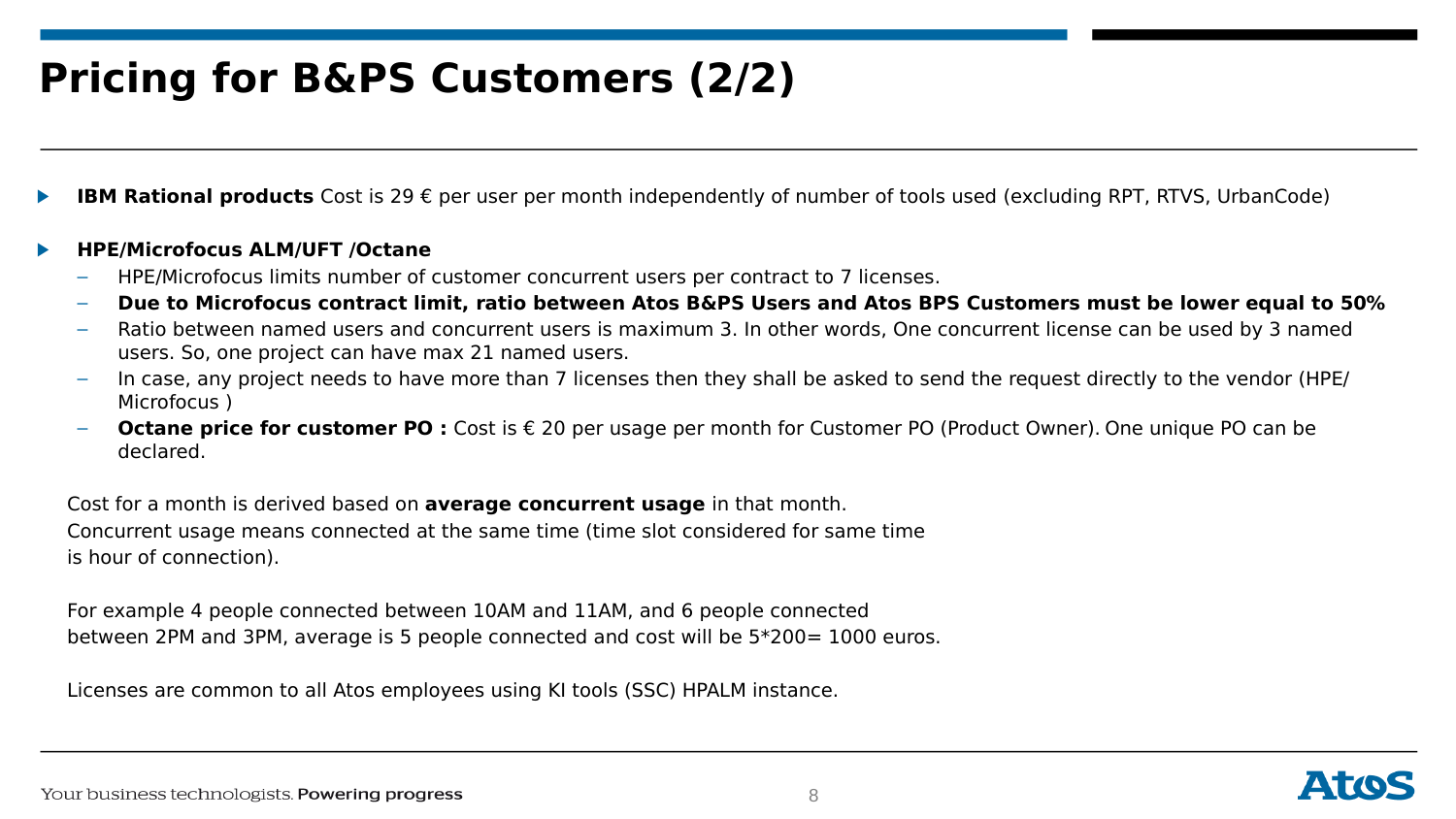

# Pricing for B&PS Customers (2/2)
IBM Rational products Cost is 29 € per user per month independently of number of tools used (excluding RPT, RTVS, UrbanCode)

HPE/Microfocus ALM/UFT /Octane
HPE/Microfocus limits number of customer concurrent users per contract to 7 licenses.
Due to Microfocus contract limit, ratio between Atos B&PS Users and Atos BPS Customers must be lower equal to 50%
Ratio between named users and concurrent users is maximum 3. In other words, One concurrent license can be used by 3 named users. So, one project can have max 21 named users.
In case, any project needs to have more than 7 licenses then they shall be asked to send the request directly to the vendor (HPE/ Microfocus )
Octane price for customer PO : Cost is € 20 per usage per month for Customer PO (Product Owner). One unique PO can be declared.

     Cost for a month is derived based on average concurrent usage in that month.
     Concurrent usage means connected at the same time (time slot considered for same time
     is hour of connection).

     For example 4 people connected between 10AM and 11AM, and 6 people connected
     between 2PM and 3PM, average is 5 people connected and cost will be 5*200= 1000 euros.

     Licenses are common to all Atos employees using KI tools (SSC) HPALM instance.